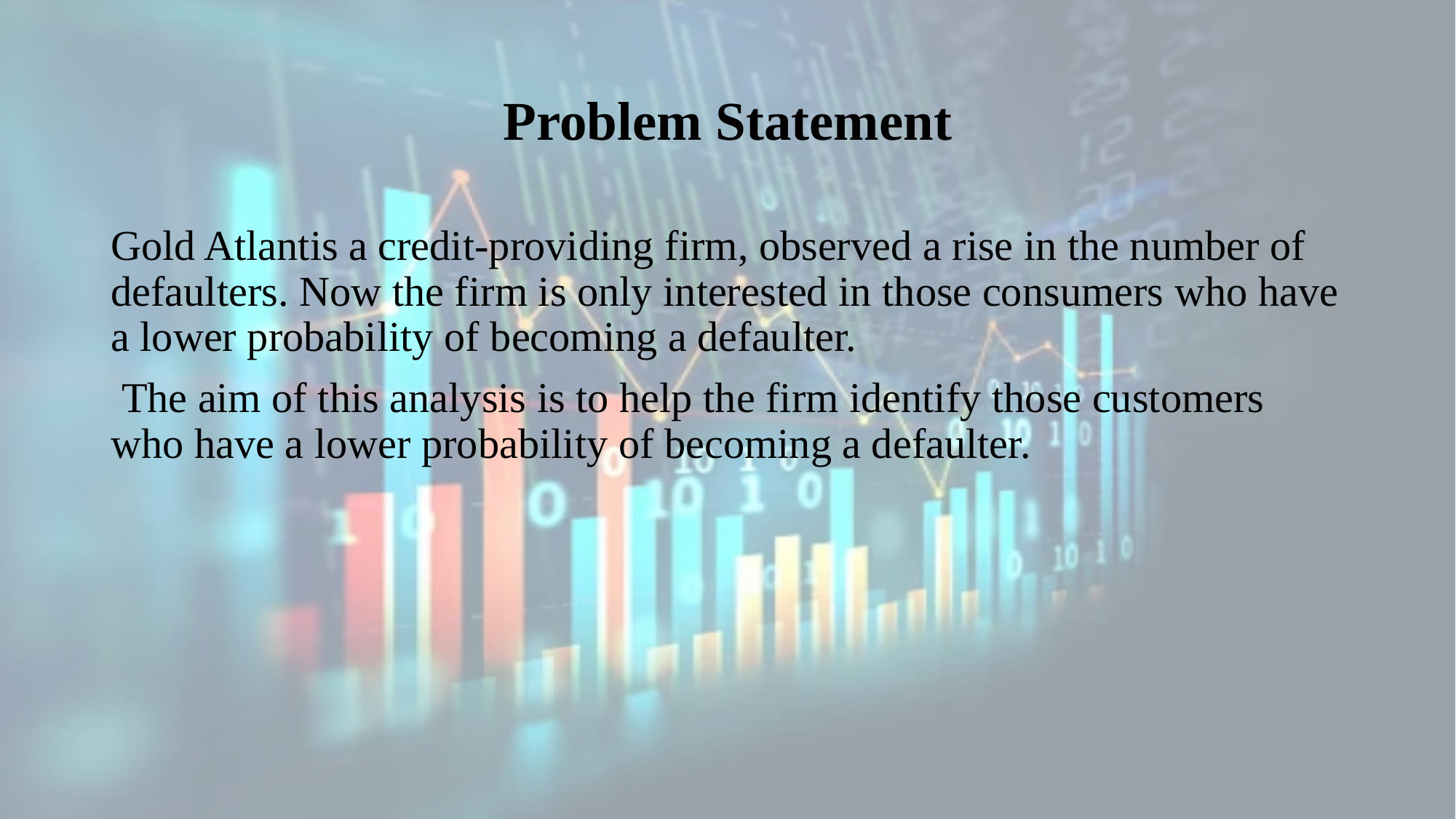

# Problem Statement
Gold Atlantis a credit-providing firm, observed a rise in the number of defaulters. Now the firm is only interested in those consumers who have a lower probability of becoming a defaulter.
 The aim of this analysis is to help the firm identify those customers who have a lower probability of becoming a defaulter.